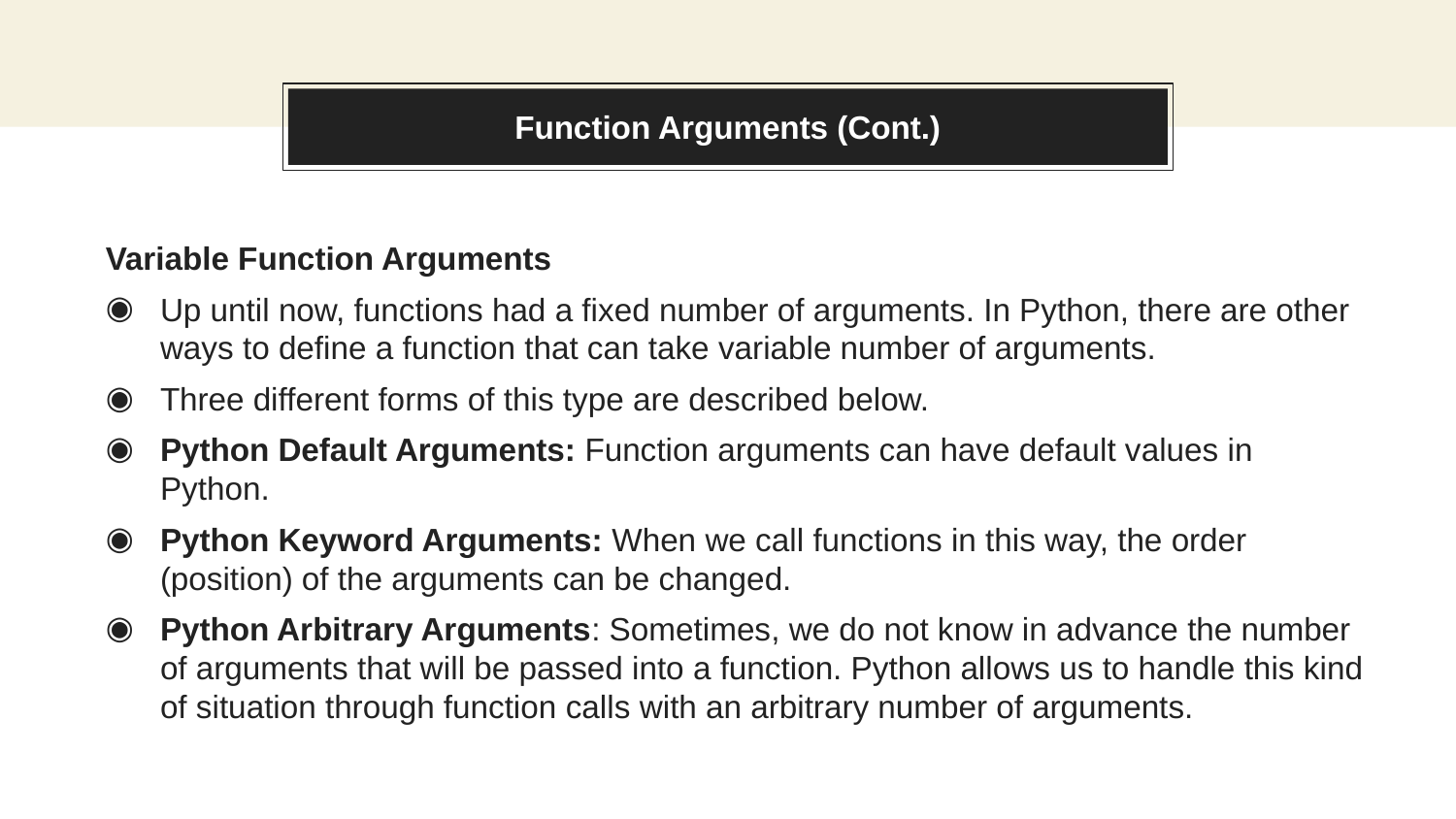

# Function Arguments (Cont.)
Variable Function Arguments
Up until now, functions had a fixed number of arguments. In Python, there are other ways to define a function that can take variable number of arguments.
Three different forms of this type are described below.
Python Default Arguments: Function arguments can have default values in Python.
Python Keyword Arguments: When we call functions in this way, the order (position) of the arguments can be changed.
Python Arbitrary Arguments: Sometimes, we do not know in advance the number of arguments that will be passed into a function. Python allows us to handle this kind of situation through function calls with an arbitrary number of arguments.